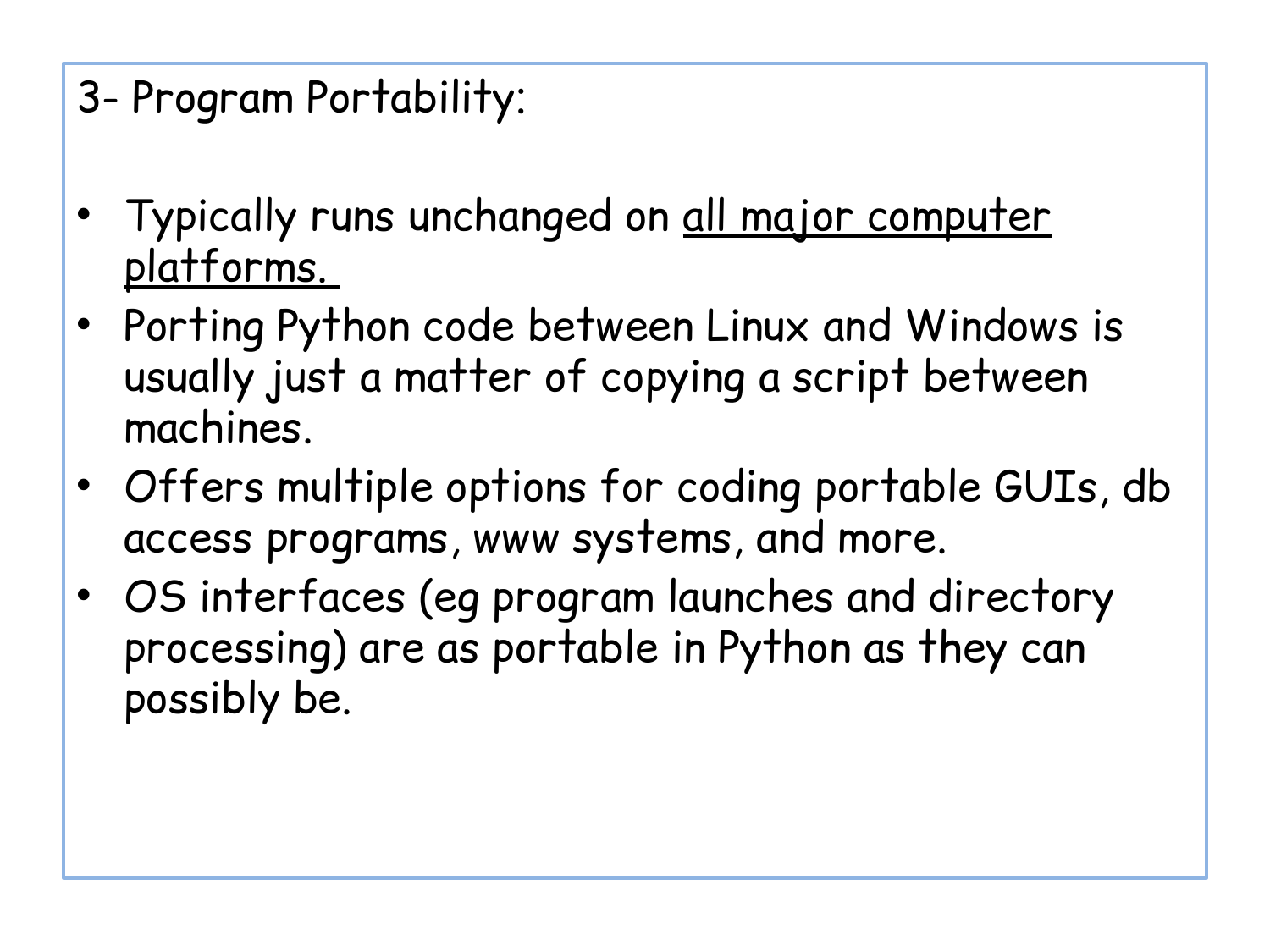

3- Program Portability:

Typically runs unchanged on all major computer platforms.
Porting Python code between Linux and Windows is usually just a matter of copying a script between machines.
Offers multiple options for coding portable GUIs, db access programs, www systems, and more.
OS interfaces (eg program launches and directory processing) are as portable in Python as they can possibly be.